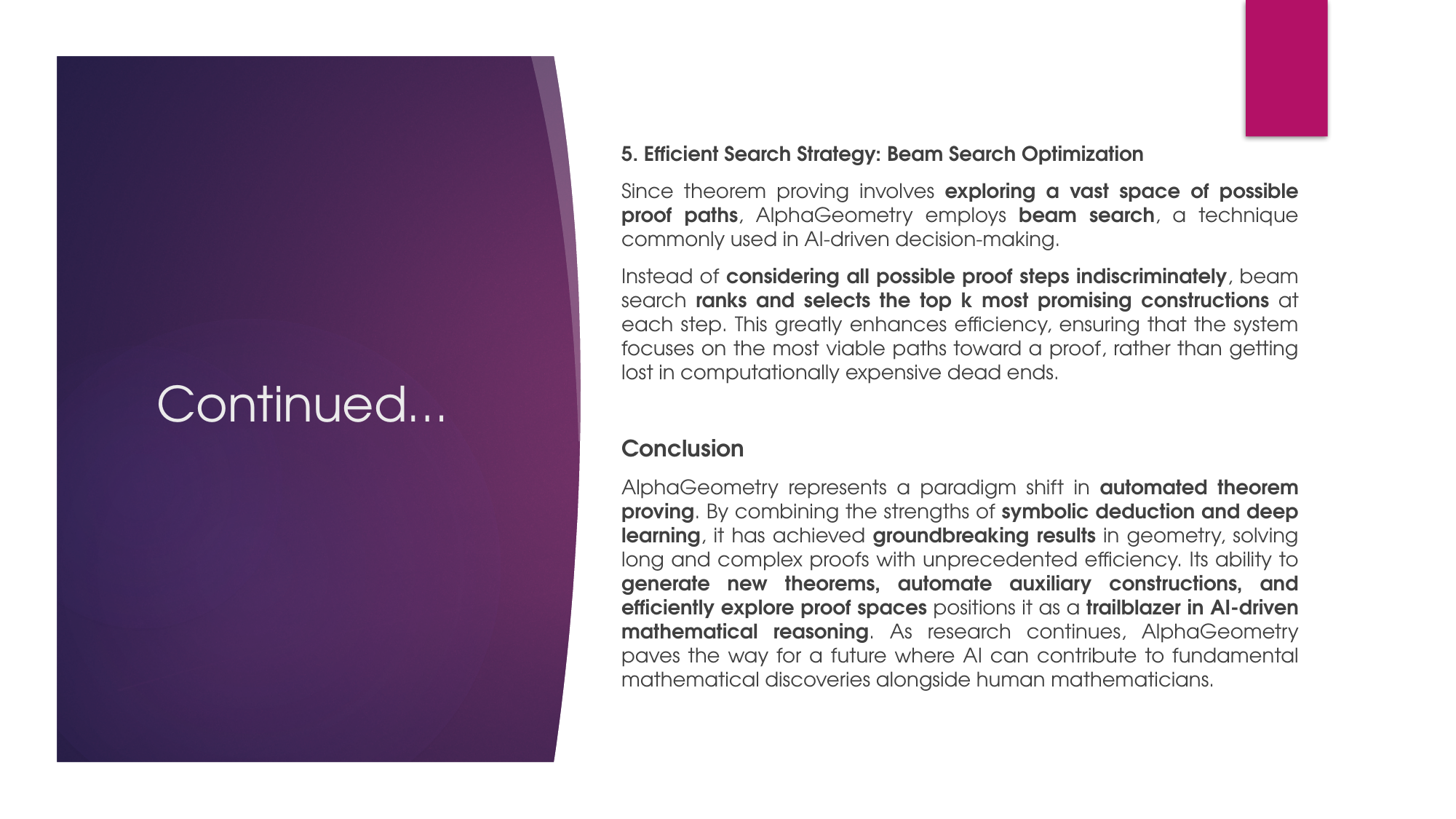

5. Efficient Search Strategy: Beam Search Optimization
Since theorem proving involves exploring a vast space of possible proof paths, AlphaGeometry employs beam search, a technique commonly used in AI-driven decision-making.
Instead of considering all possible proof steps indiscriminately, beam search ranks and selects the top k most promising constructions at each step. This greatly enhances efficiency, ensuring that the system focuses on the most viable paths toward a proof, rather than getting lost in computationally expensive dead ends.

Conclusion
AlphaGeometry represents a paradigm shift in automated theorem proving. By combining the strengths of symbolic deduction and deep learning, it has achieved groundbreaking results in geometry, solving long and complex proofs with unprecedented efficiency. Its ability to generate new theorems, automate auxiliary constructions, and efficiently explore proof spaces positions it as a trailblazer in AI-driven mathematical reasoning. As research continues, AlphaGeometry paves the way for a future where AI can contribute to fundamental mathematical discoveries alongside human mathematicians.

# Continued…